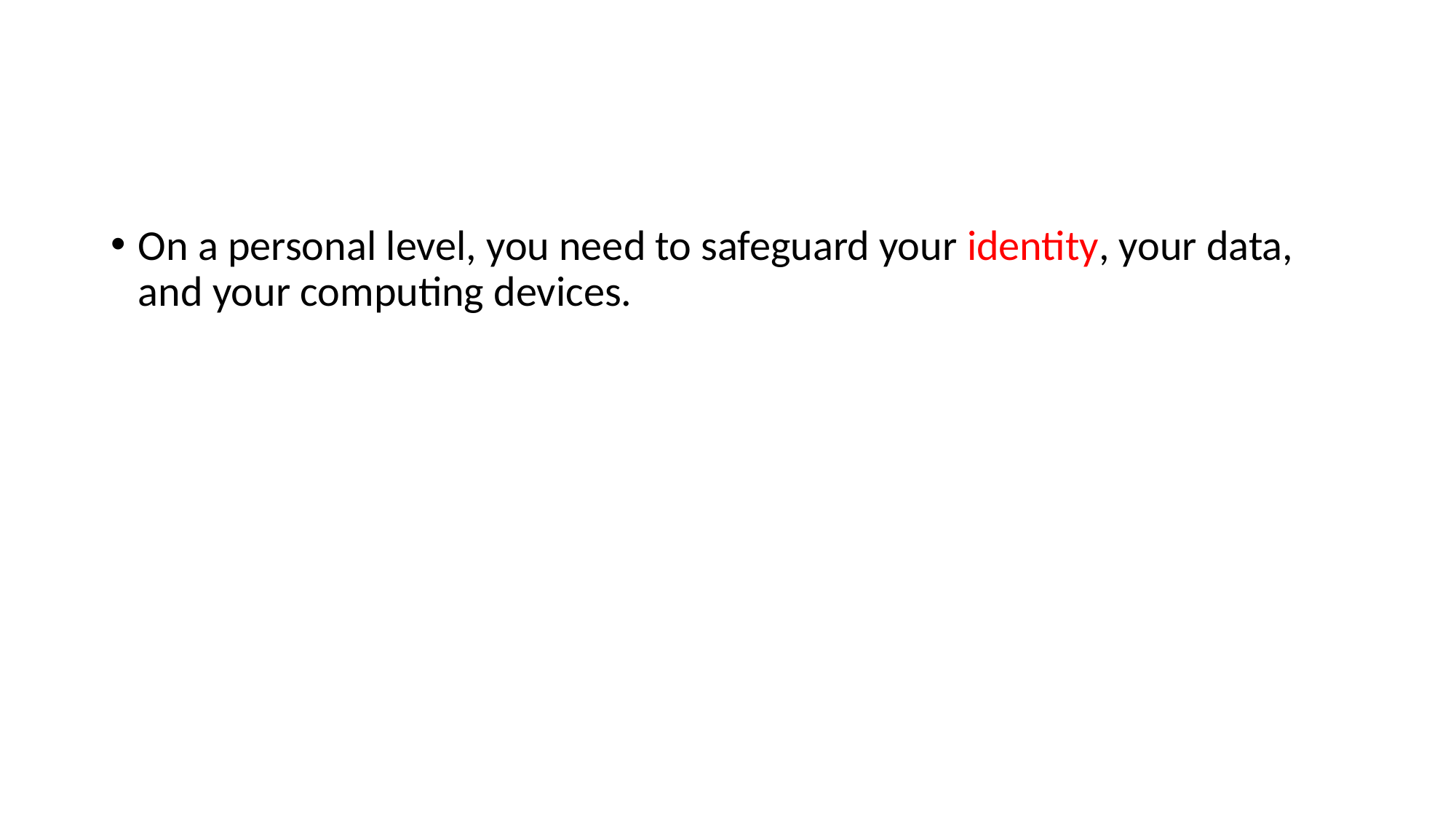

#
On a personal level, you need to safeguard your identity, your data, and your computing devices.